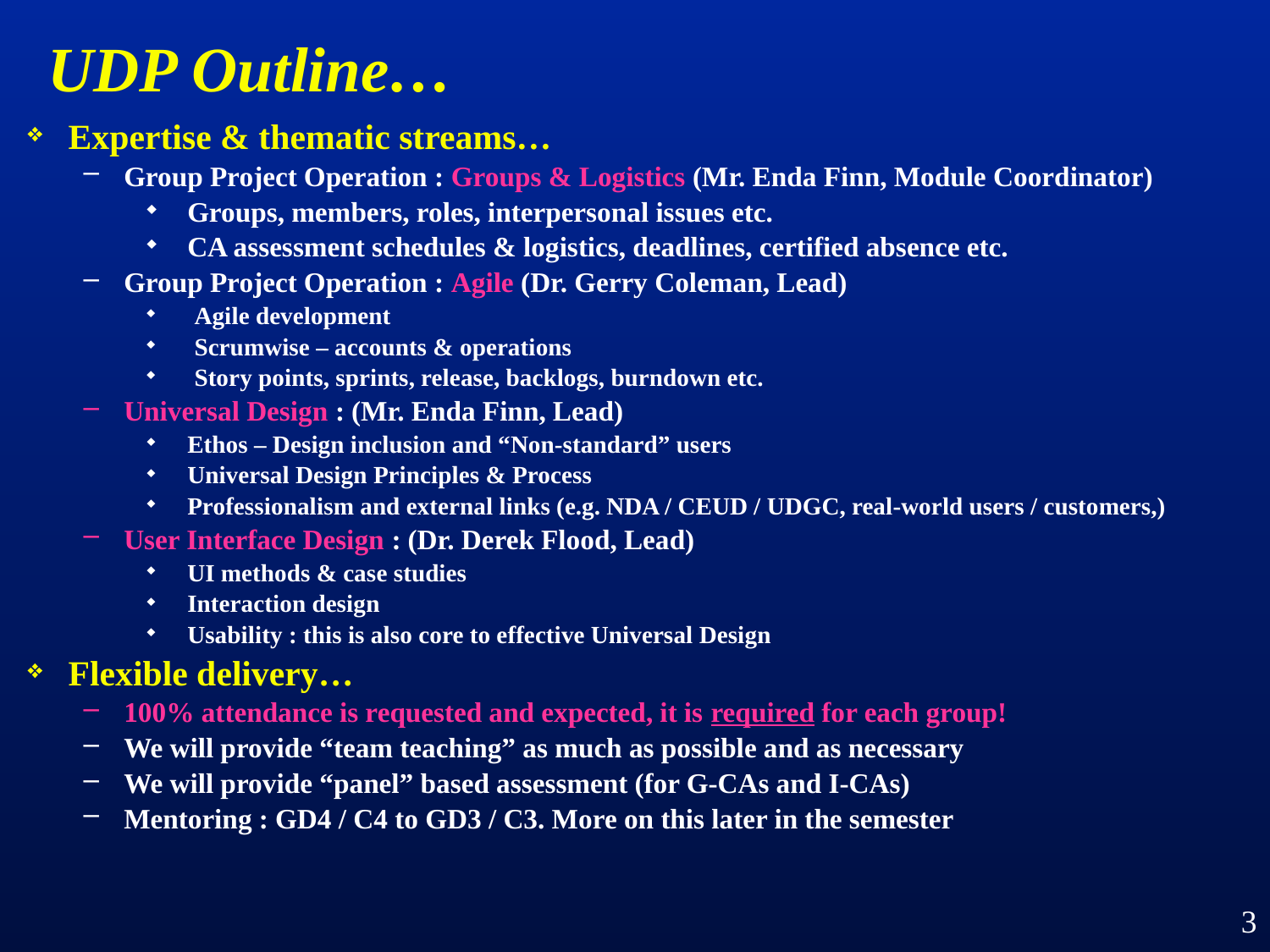

# UDP Outline…
Expertise & thematic streams…
Group Project Operation : Groups & Logistics (Mr. Enda Finn, Module Coordinator)
Groups, members, roles, interpersonal issues etc.
CA assessment schedules & logistics, deadlines, certified absence etc.
Group Project Operation : Agile (Dr. Gerry Coleman, Lead)
Agile development
Scrumwise – accounts & operations
Story points, sprints, release, backlogs, burndown etc.
Universal Design : (Mr. Enda Finn, Lead)
Ethos – Design inclusion and “Non-standard” users
Universal Design Principles & Process
Professionalism and external links (e.g. NDA / CEUD / UDGC, real-world users / customers,)
User Interface Design : (Dr. Derek Flood, Lead)
UI methods & case studies
Interaction design
Usability : this is also core to effective Universal Design
Flexible delivery…
100% attendance is requested and expected, it is required for each group!
We will provide “team teaching” as much as possible and as necessary
We will provide “panel” based assessment (for G-CAs and I-CAs)
Mentoring : GD4 / C4 to GD3 / C3. More on this later in the semester

3